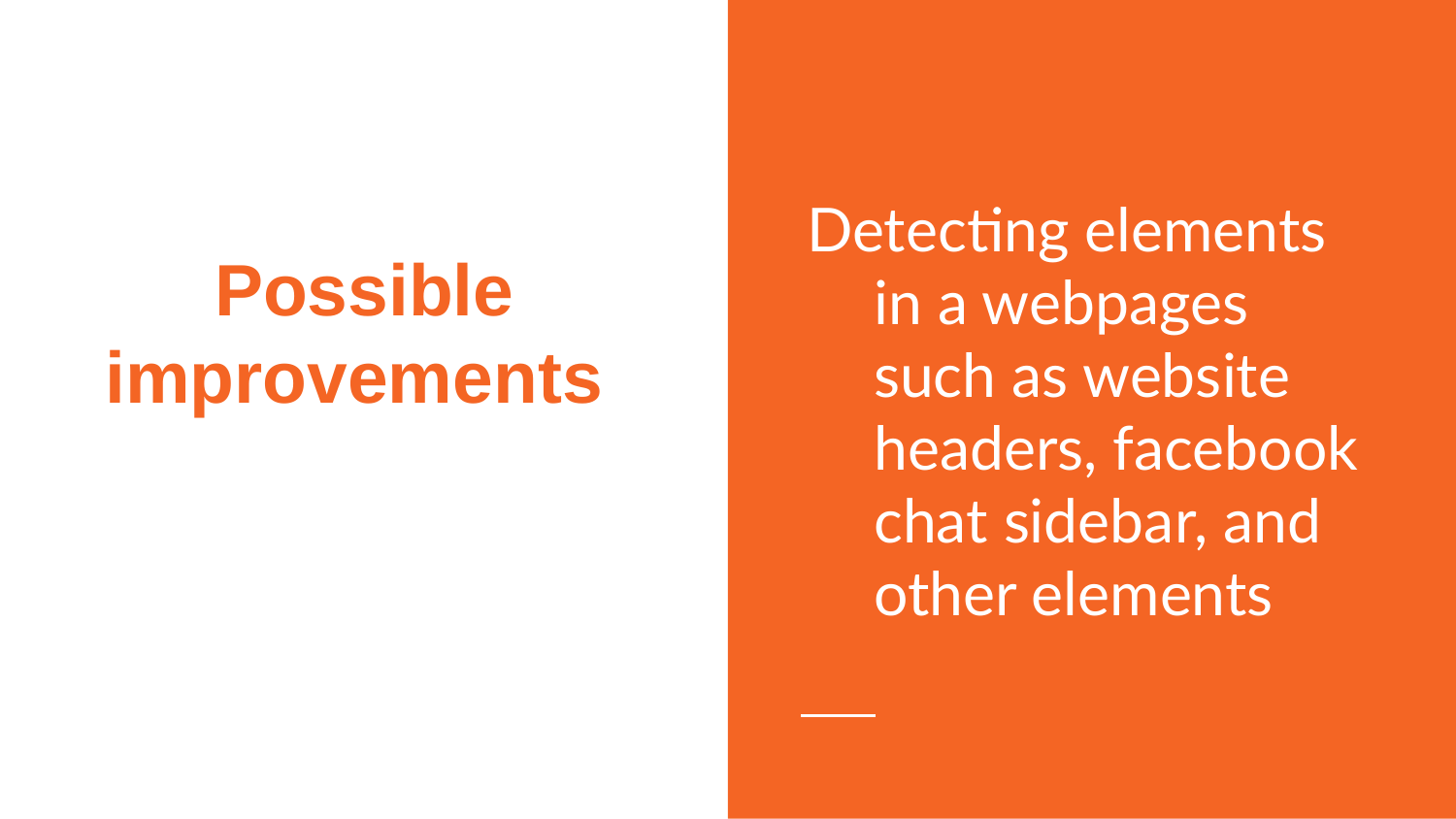

Detecting elements in a webpages such as website headers, facebook chat sidebar, and other elements
# Possible improvements